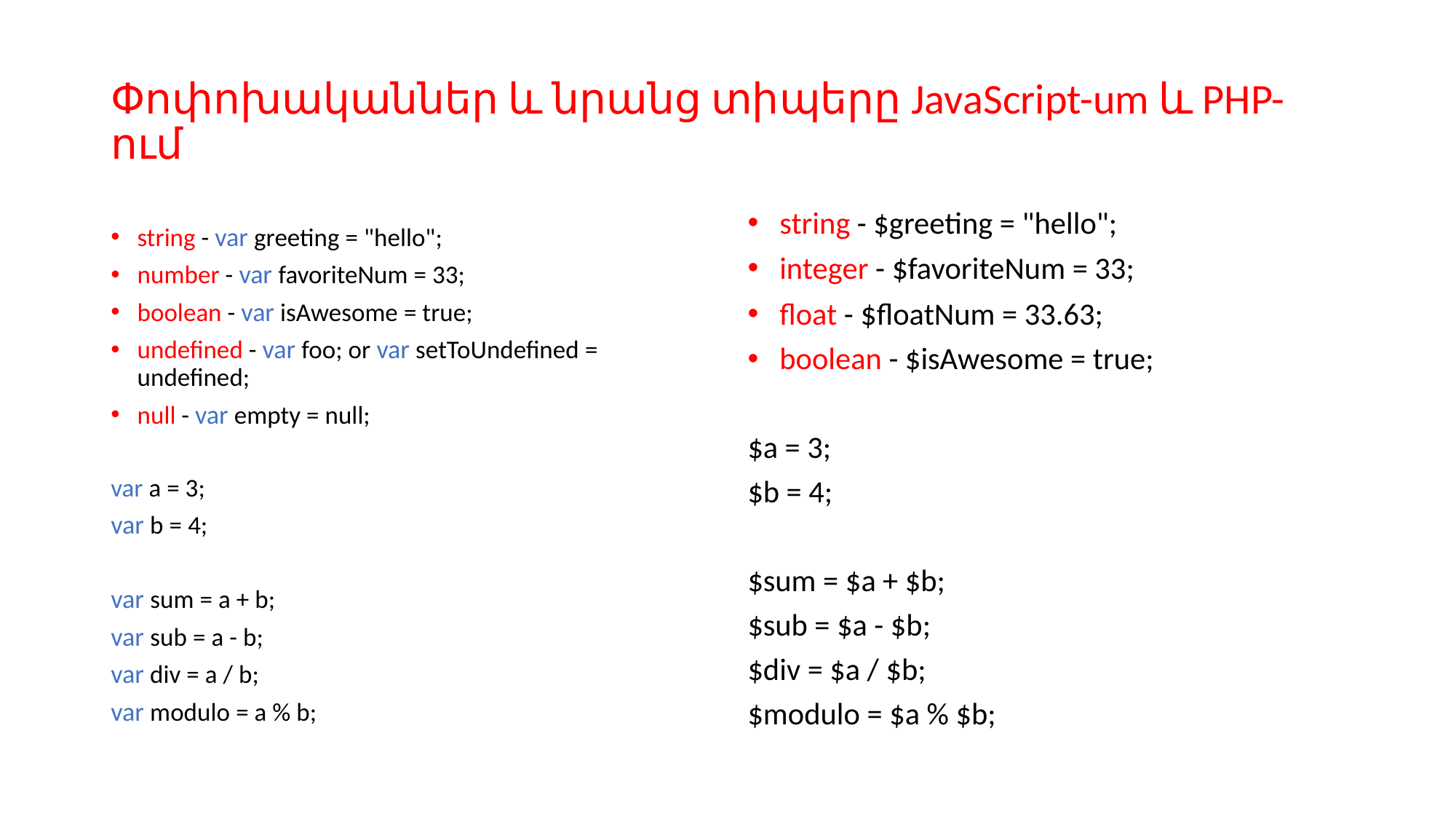

# Փոփոխականներ և նրանց տիպերը JavaScript-um և PHP-ում
string - $greeting = "hello";
integer - $favoriteNum = 33;
float - $floatNum = 33.63;
boolean - $isAwesome = true;

$a = 3;
$b = 4;

$sum = $a + $b;
$sub = $a - $b;
$div = $a / $b;
$modulo = $a % $b;

string - var greeting = "hello";
number - var favoriteNum = 33;
boolean - var isAwesome = true;
undefined - var foo; or var setToUndefined = undefined;
null - var empty = null;

var a = 3;
var b = 4;

var sum = a + b;
var sub = a - b;
var div = a / b;
var modulo = a % b;